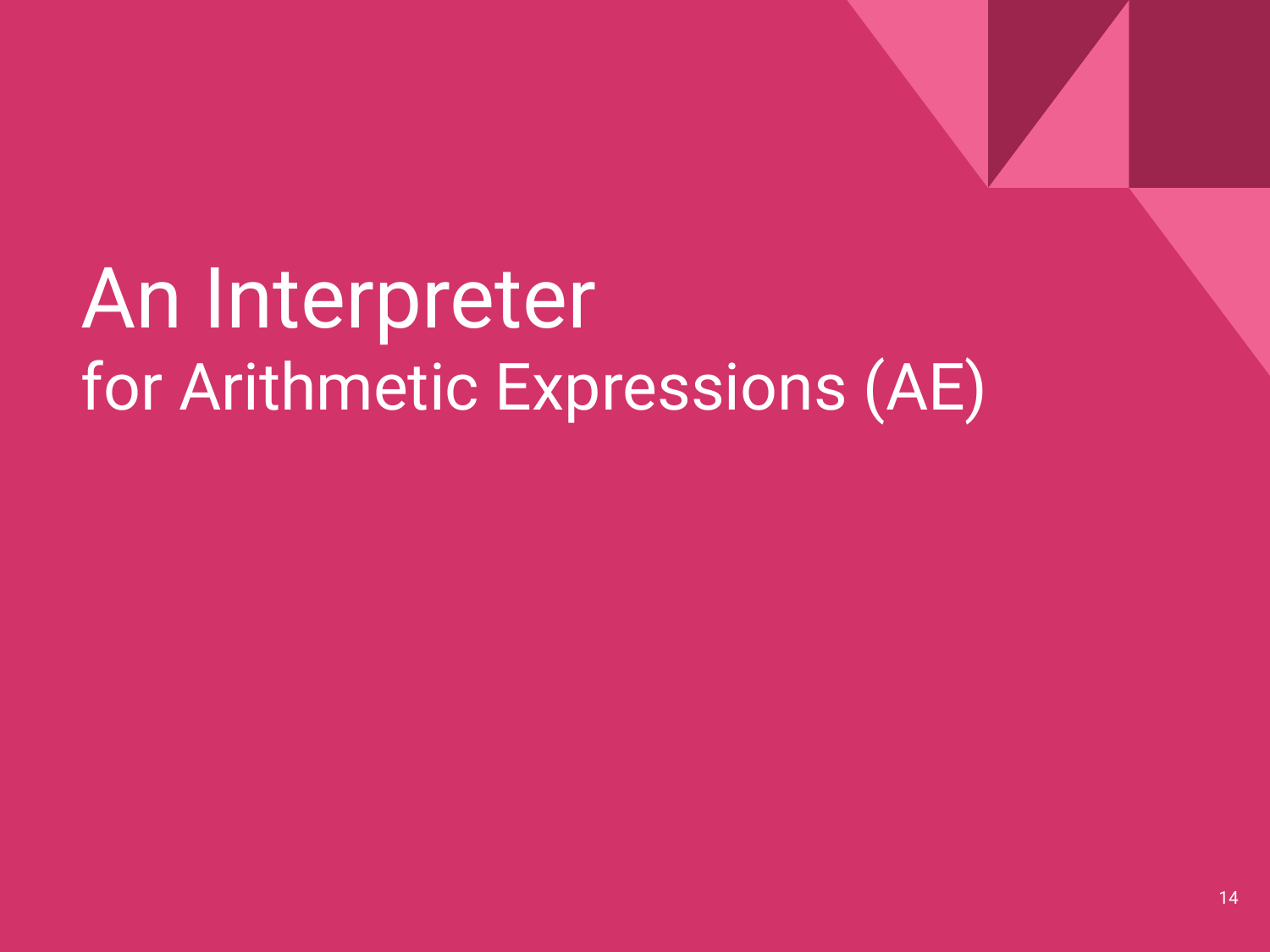

# An Interpreter for Arithmetic Expressions (AE)

14